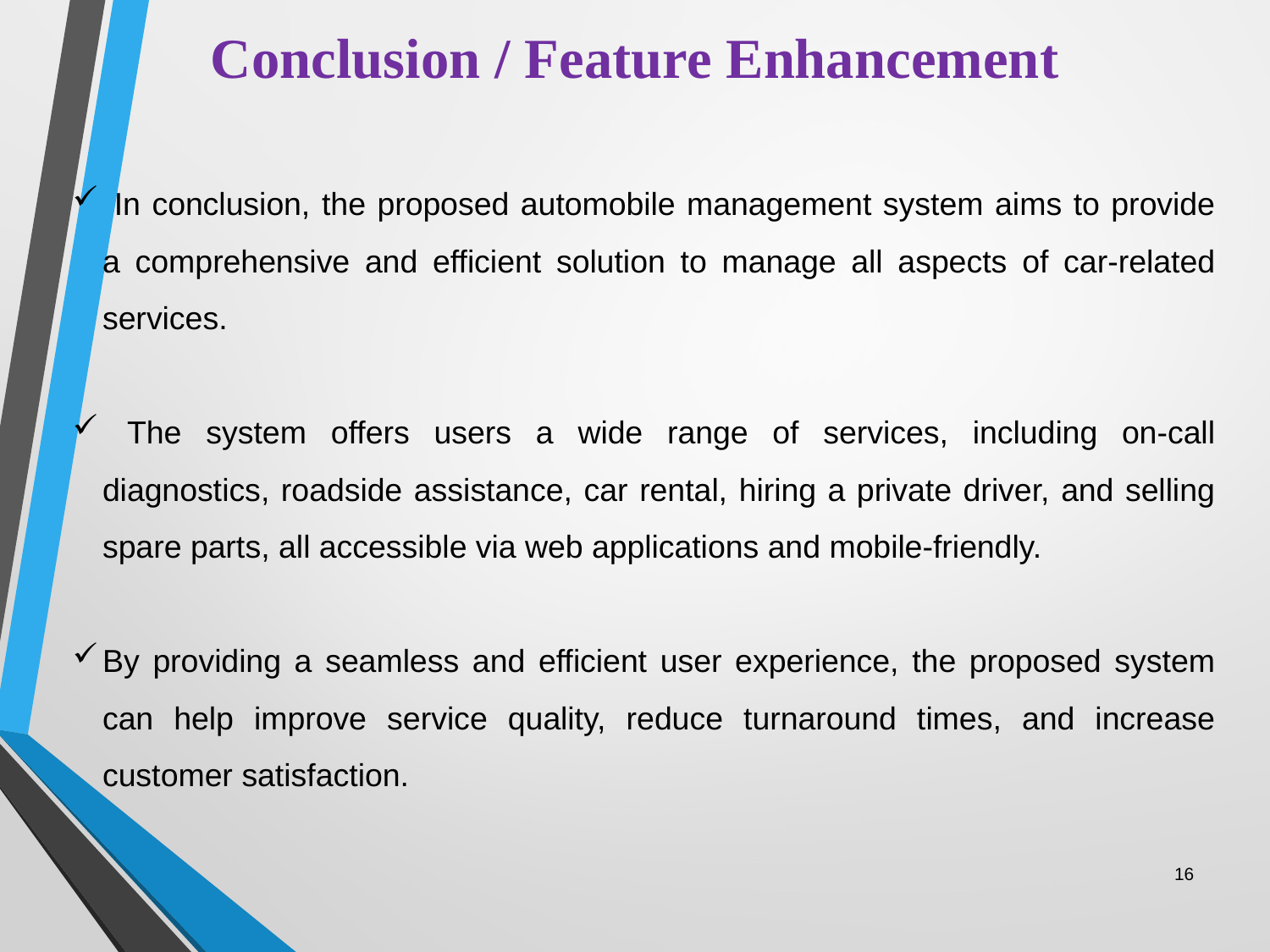

# Conclusion / Feature Enhancement
 In conclusion, the proposed automobile management system aims to provide a comprehensive and efficient solution to manage all aspects of car-related services.

 The system offers users a wide range of services, including on-call diagnostics, roadside assistance, car rental, hiring a private driver, and selling spare parts, all accessible via web applications and mobile-friendly.

By providing a seamless and efficient user experience, the proposed system can help improve service quality, reduce turnaround times, and increase customer satisfaction.
16